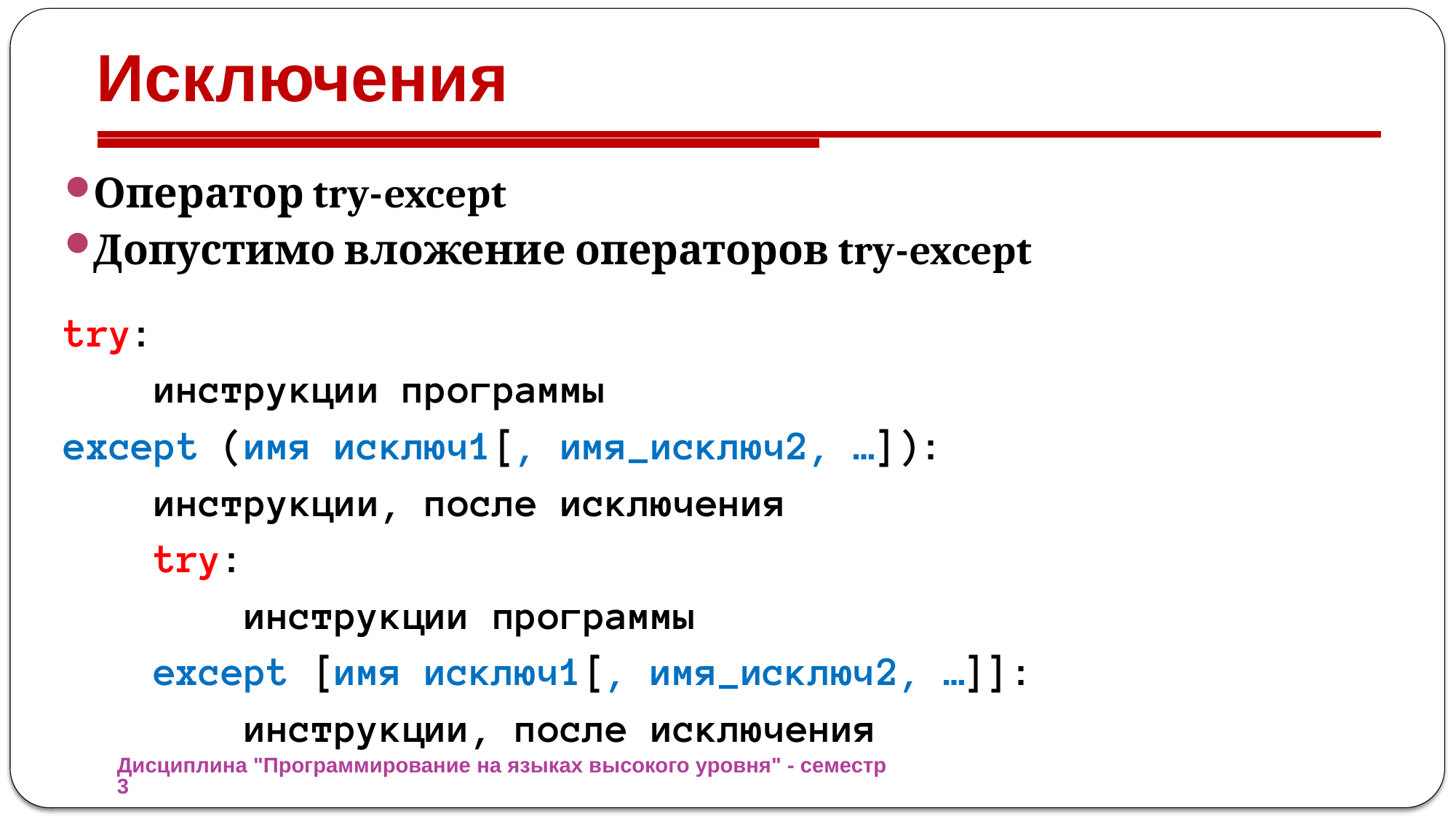

# Исключения
Оператор try-except
Допустимо вложение операторов try-except

try:
    инструкции программы
except (имя исключ1[, имя_исключ2, …]):
    инструкции, после исключения
    try:
        инструкции программы
    except [имя исключ1[, имя_исключ2, …]]:
        инструкции, после исключения
Дисциплина "Программирование на языках высокого уровня" - семестр 3